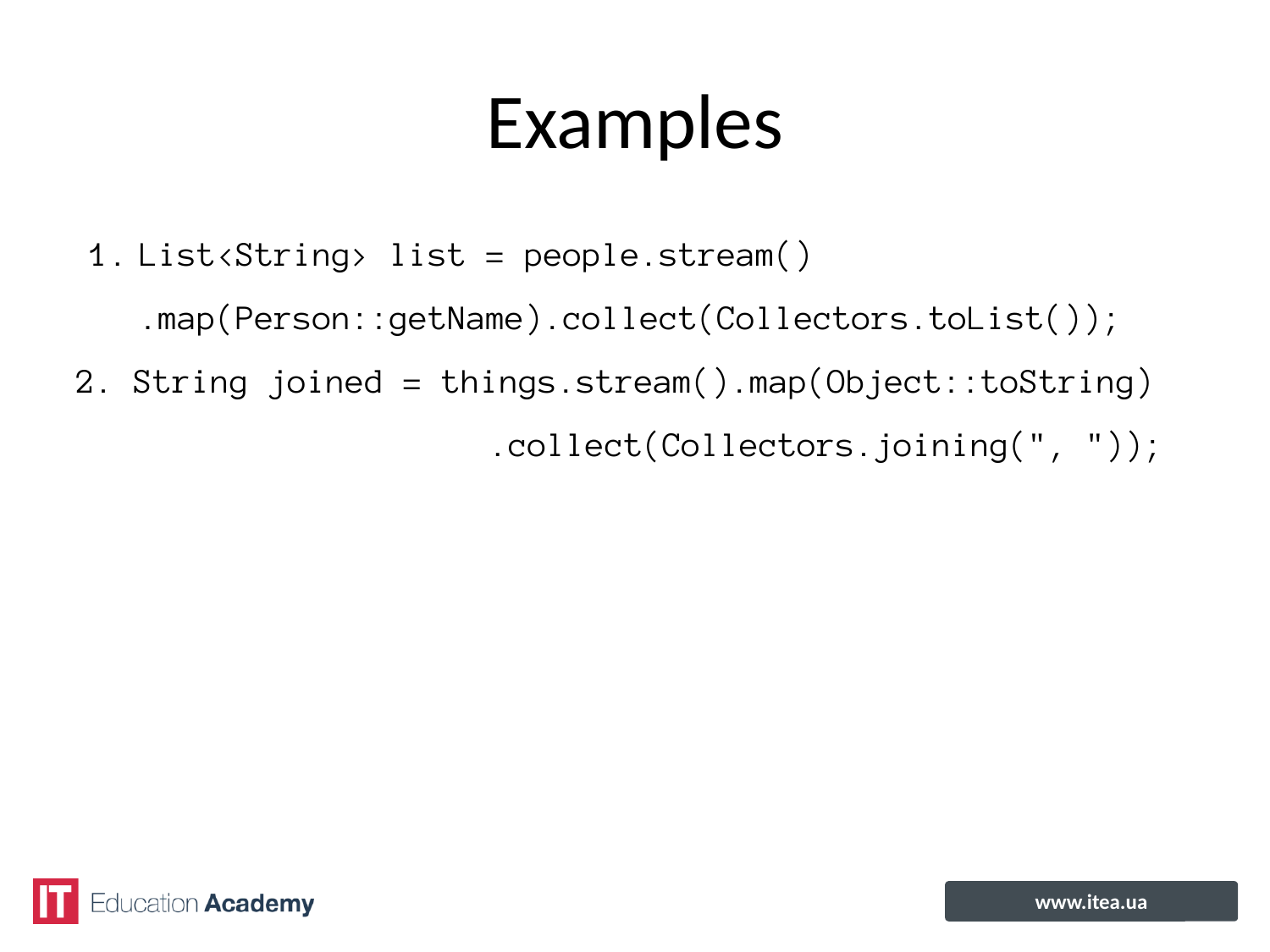

# Examples
List<String> list = people.stream()
.map(Person::getName).collect(Collectors.toList());
2. String joined = things.stream().map(Object::toString)
                    .collect(Collectors.joining(", "));